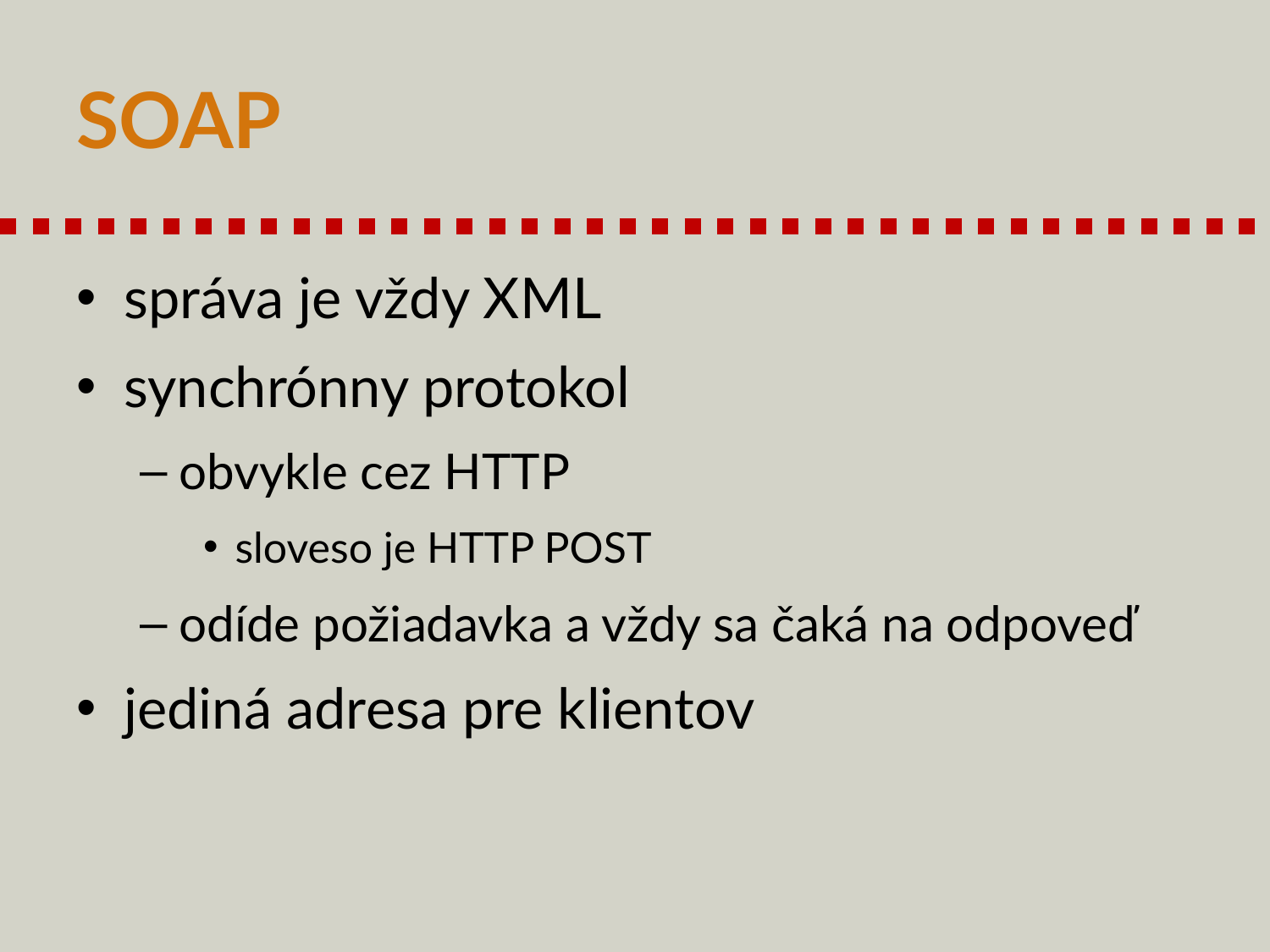

# SOAP
správa je vždy XML
synchrónny protokol
obvykle cez HTTP
sloveso je HTTP POST
odíde požiadavka a vždy sa čaká na odpoveď
jediná adresa pre klientov